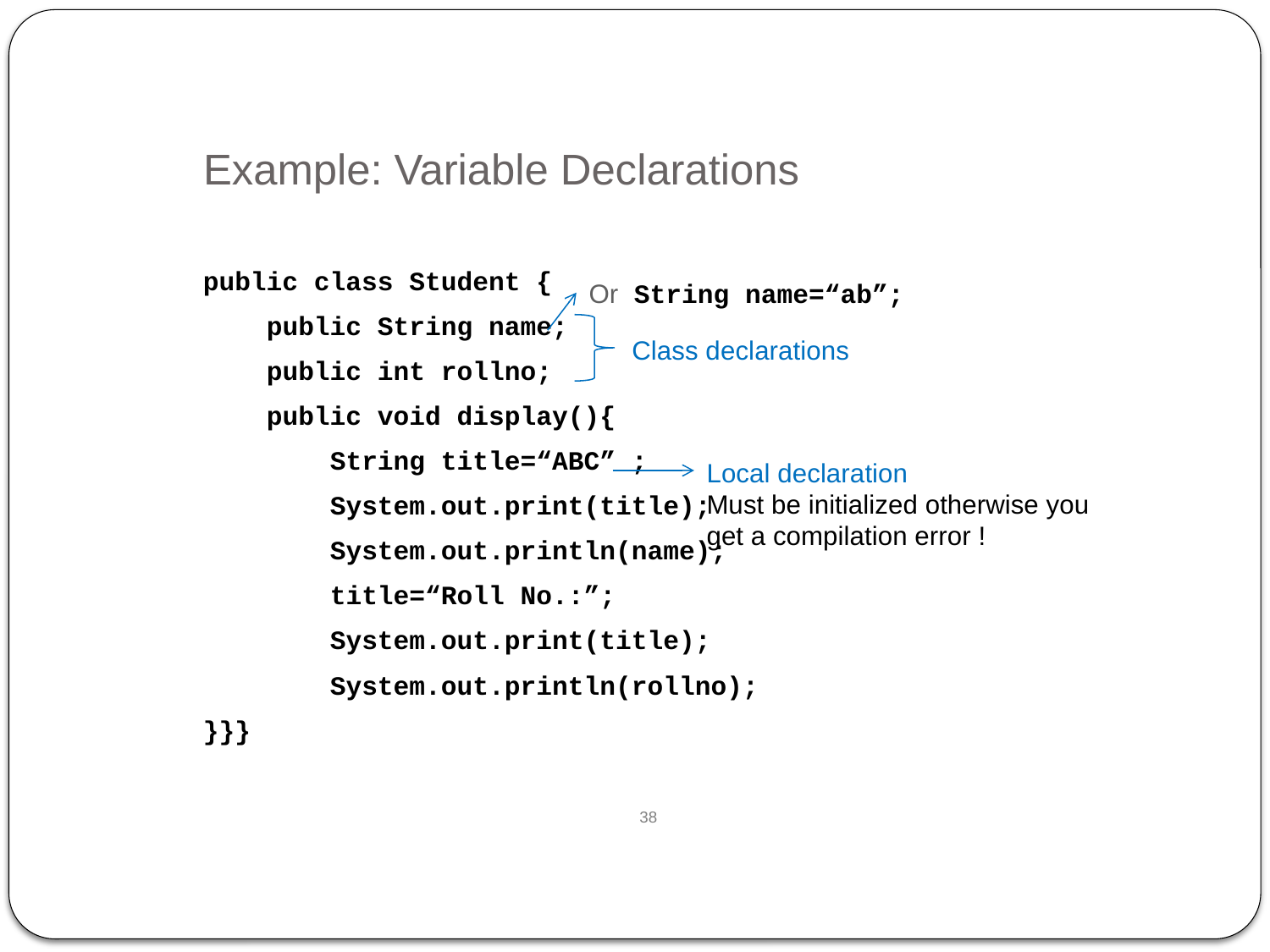

# Example: Variable Declarations
public class Student {
public String name;
public int rollno;
public void display(){
String title=“ABC” ;
System.out.print(title);
System.out.println(name);
title=“Roll No.:”;
System.out.print(title);
System.out.println(rollno);
}}}
Or String name=“ab”;

Class declarations
Local declaration
Must be initialized otherwise you get a compilation error !
38